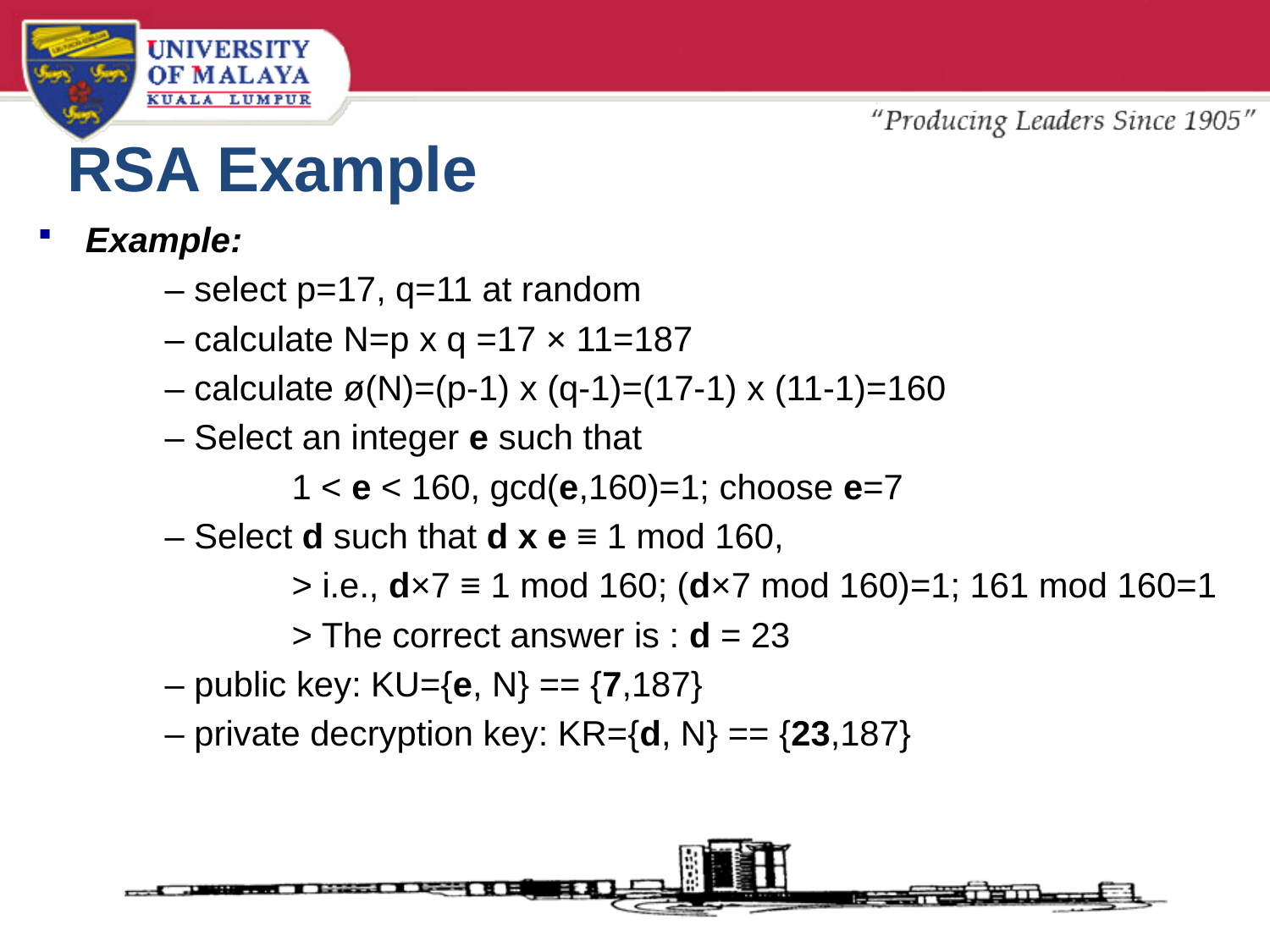

# RSA Example
Example:
	– select p=17, q=11 at random
	– calculate N=p x q =17 × 11=187
	– calculate ø(N)=(p-1) x (q-1)=(17-1) x (11-1)=160
	– Select an integer e such that
		1 < e < 160, gcd(e,160)=1; choose e=7
	– Select d such that d x e ≡ 1 mod 160,
		> i.e., d×7 ≡ 1 mod 160; (d×7 mod 160)=1; 161 mod 160=1
		> The correct answer is : d = 23
	– public key: KU={e, N} == {7,187}
	– private decryption key: KR={d, N} == {23,187}